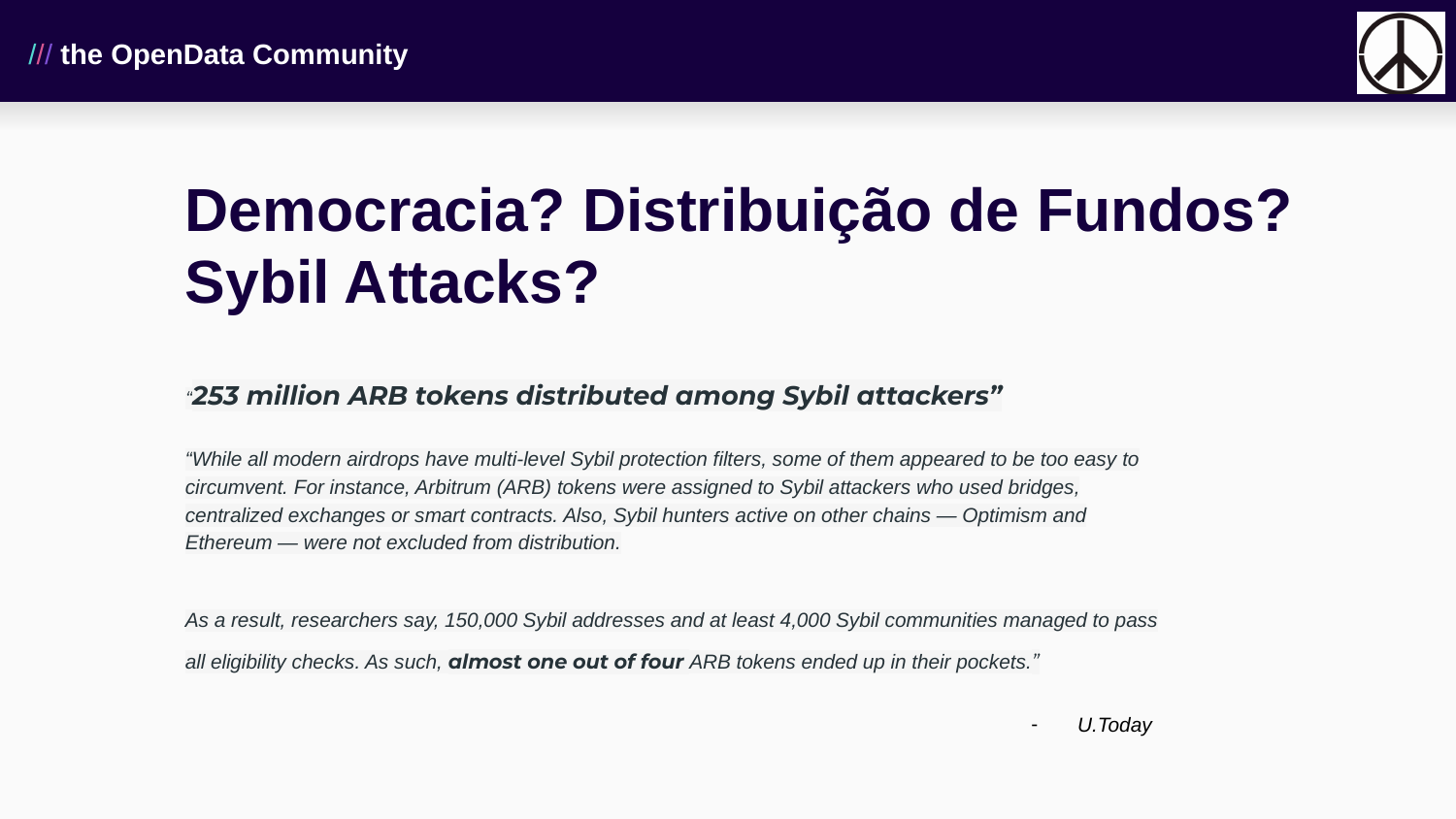

Democracia? Distribuição de Fundos? Sybil Attacks?

“253 million ARB tokens distributed among Sybil attackers”
“While all modern airdrops have multi-level Sybil protection filters, some of them appeared to be too easy to circumvent. For instance, Arbitrum (ARB) tokens were assigned to Sybil attackers who used bridges, centralized exchanges or smart contracts. Also, Sybil hunters active on other chains — Optimism and Ethereum — were not excluded from distribution.
As a result, researchers say, 150,000 Sybil addresses and at least 4,000 Sybil communities managed to pass all eligibility checks. As such, almost one out of four ARB tokens ended up in their pockets.”
U.Today